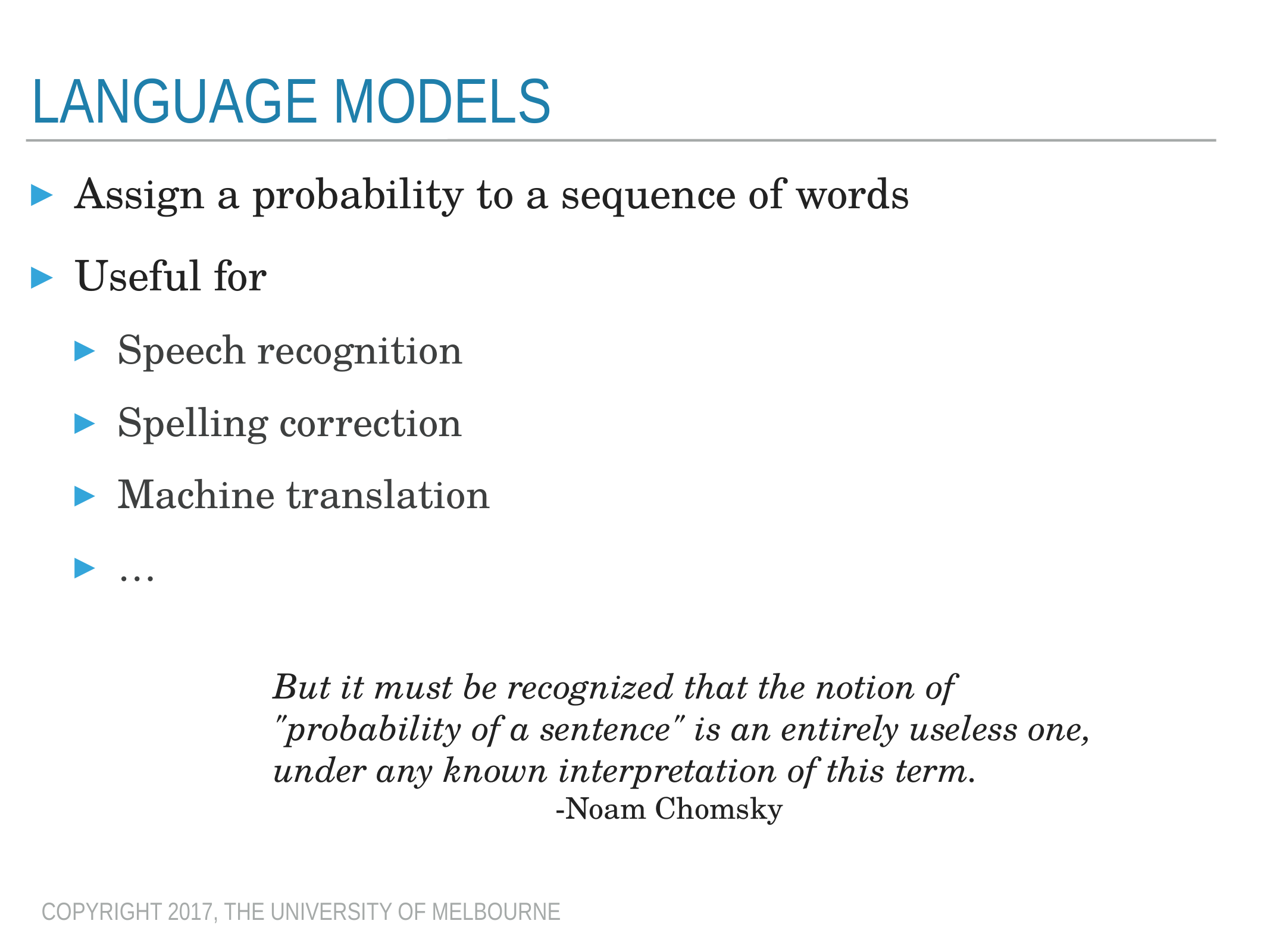

# Language models
Assign a probability to a sequence of words
Useful for
Speech recognition
Spelling correction
Machine translation
…
But it must be recognized that the notion of "probability of a sentence" is an entirely useless one, under any known interpretation of this term.
                                  -Noam Chomsky